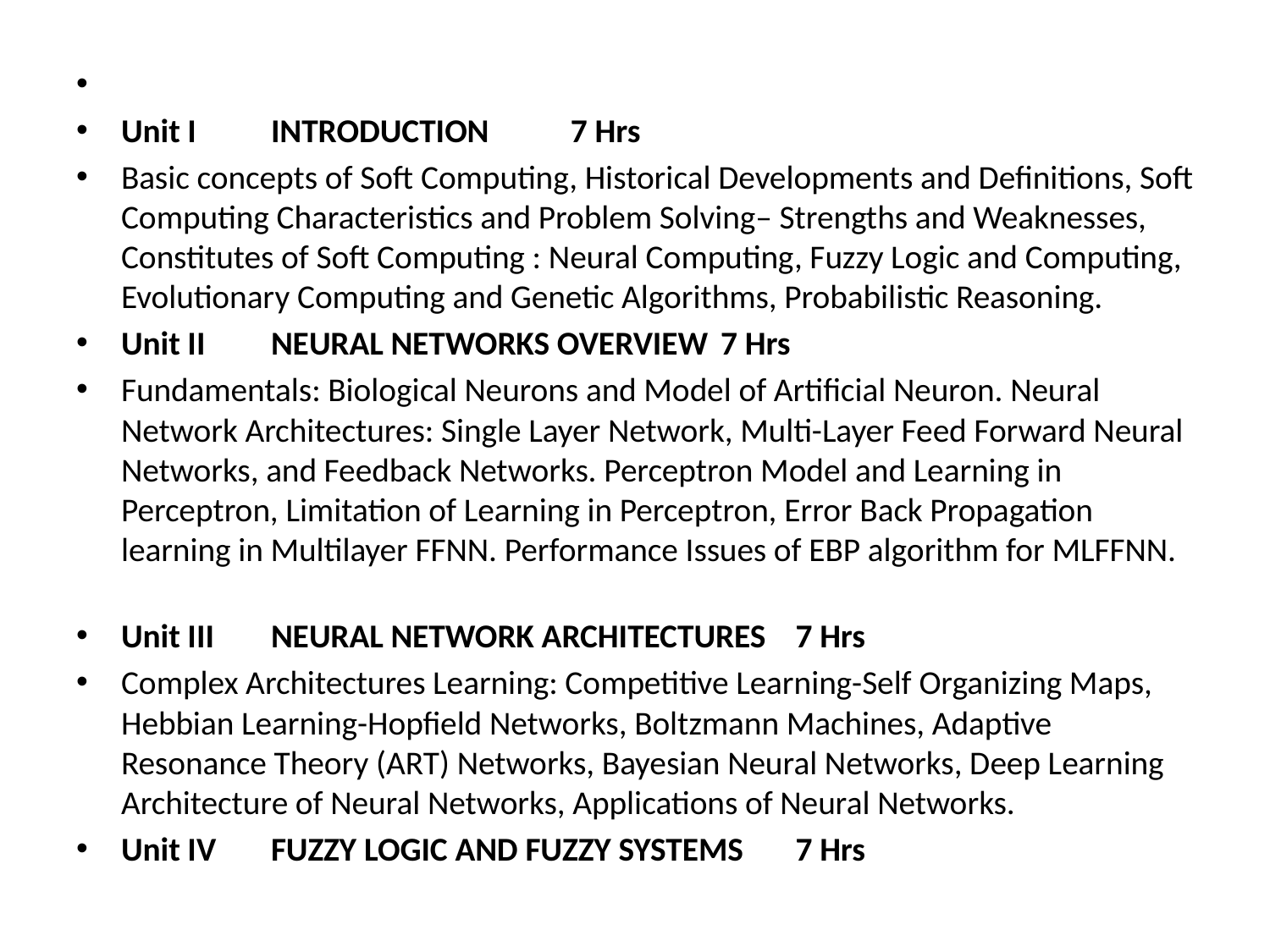

#

Unit I 	INTRODUCTION 	7 Hrs
Basic concepts of Soft Computing, Historical Developments and Definitions, Soft Computing Characteristics and Problem Solving– Strengths and Weaknesses, Constitutes of Soft Computing : Neural Computing, Fuzzy Logic and Computing, Evolutionary Computing and Genetic Algorithms, Probabilistic Reasoning.
Unit II 	NEURAL NETWORKS OVERVIEW 	7 Hrs
Fundamentals: Biological Neurons and Model of Artificial Neuron. Neural Network Architectures: Single Layer Network, Multi-Layer Feed Forward Neural Networks, and Feedback Networks. Perceptron Model and Learning in Perceptron, Limitation of Learning in Perceptron, Error Back Propagation learning in Multilayer FFNN. Performance Issues of EBP algorithm for MLFFNN.
Unit III 	NEURAL NETWORK ARCHITECTURES 	7 Hrs
Complex Architectures Learning: Competitive Learning-Self Organizing Maps, Hebbian Learning-Hopfield Networks, Boltzmann Machines, Adaptive Resonance Theory (ART) Networks, Bayesian Neural Networks, Deep Learning Architecture of Neural Networks, Applications of Neural Networks.
Unit IV 	FUZZY LOGIC AND FUZZY SYSTEMS 	7 Hrs